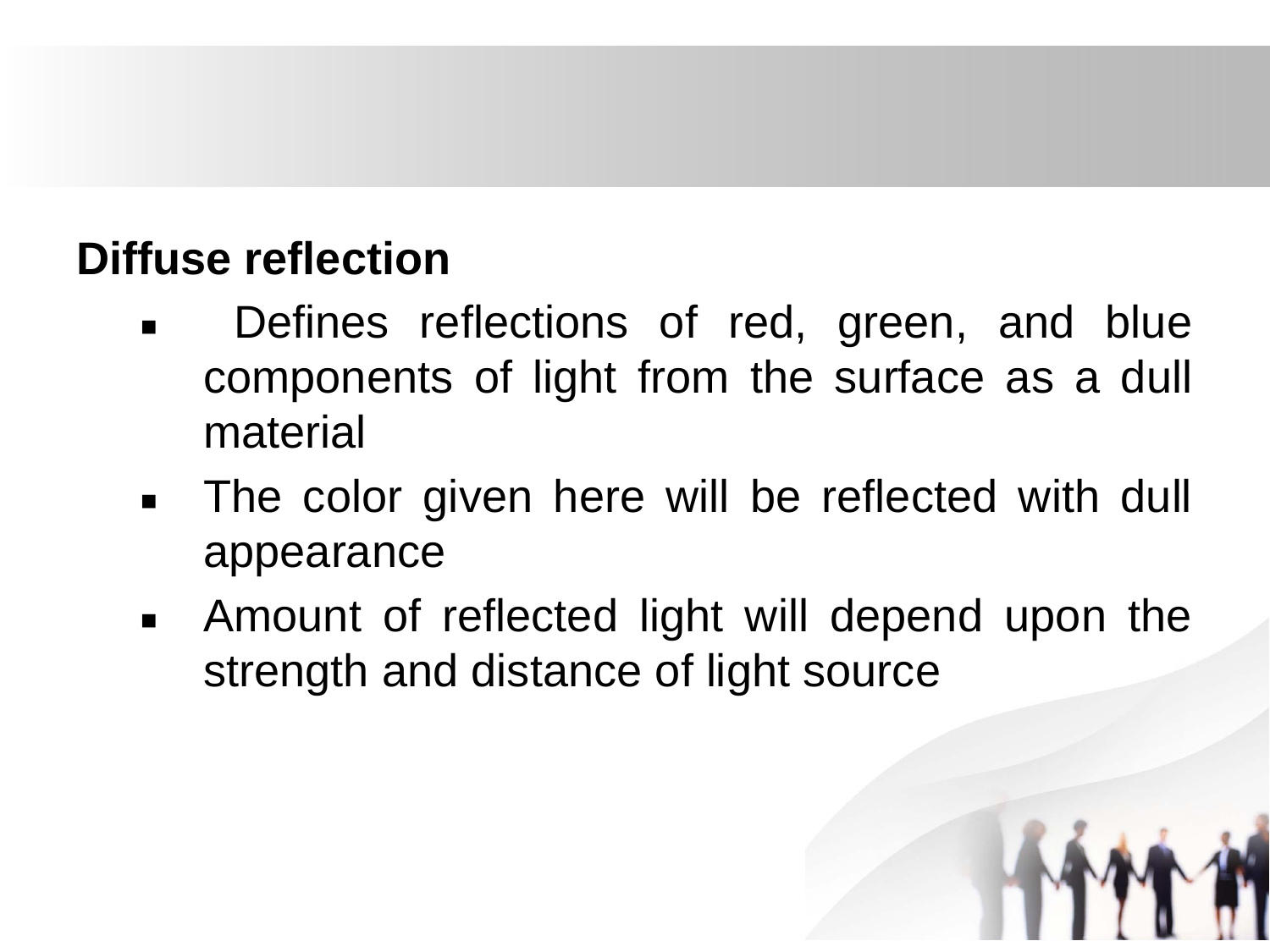

Diffuse reflection
 Defines reflections of red, green, and blue components of light from the surface as a dull material
The color given here will be reflected with dull appearance
Amount of reflected light will depend upon the strength and distance of light source